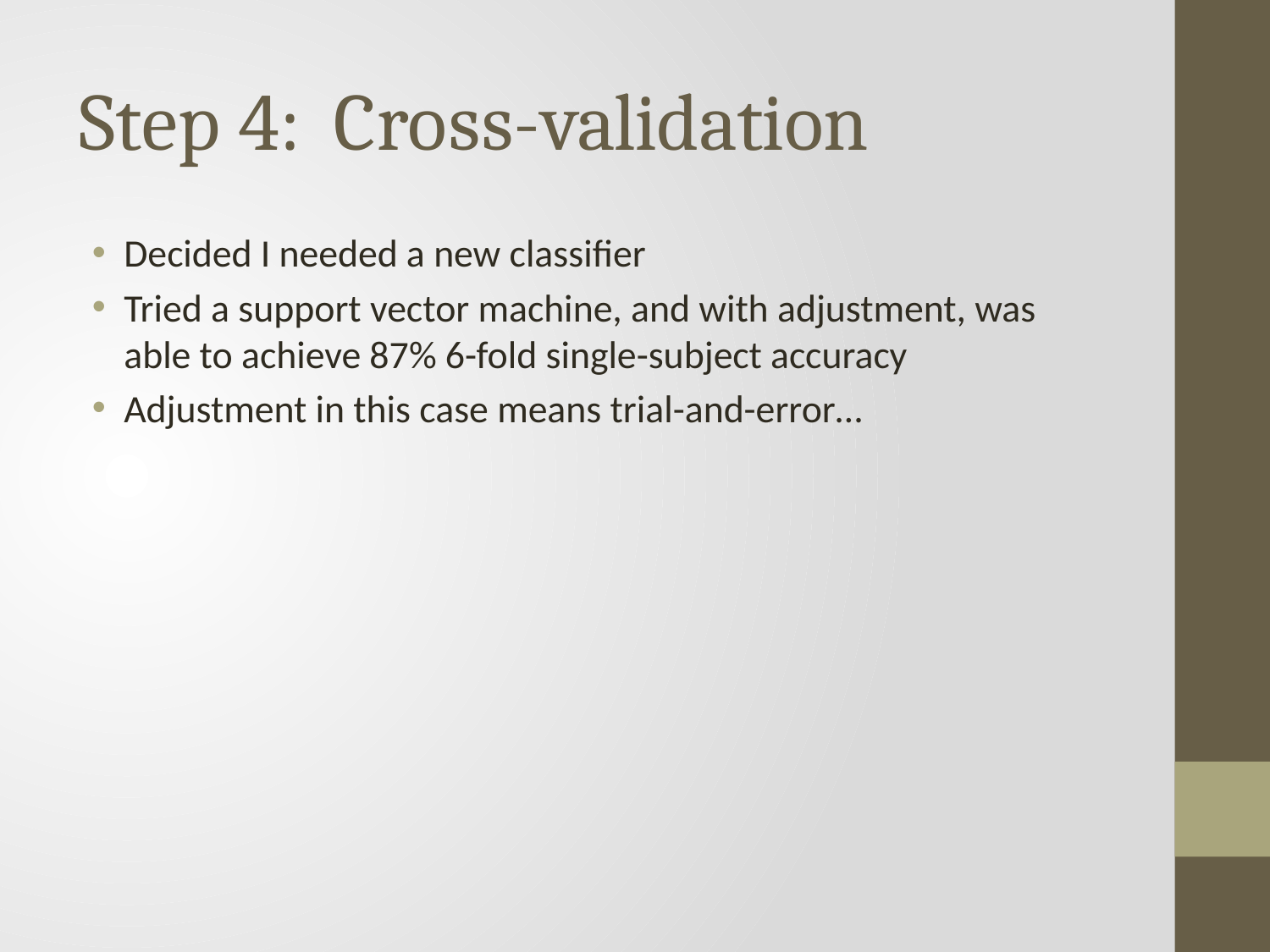

# Step 4:  Cross-validation
Decided I needed a new classifier
Tried a support vector machine, and with adjustment, was able to achieve 87% 6-fold single-subject accuracy
Adjustment in this case means trial-and-error…